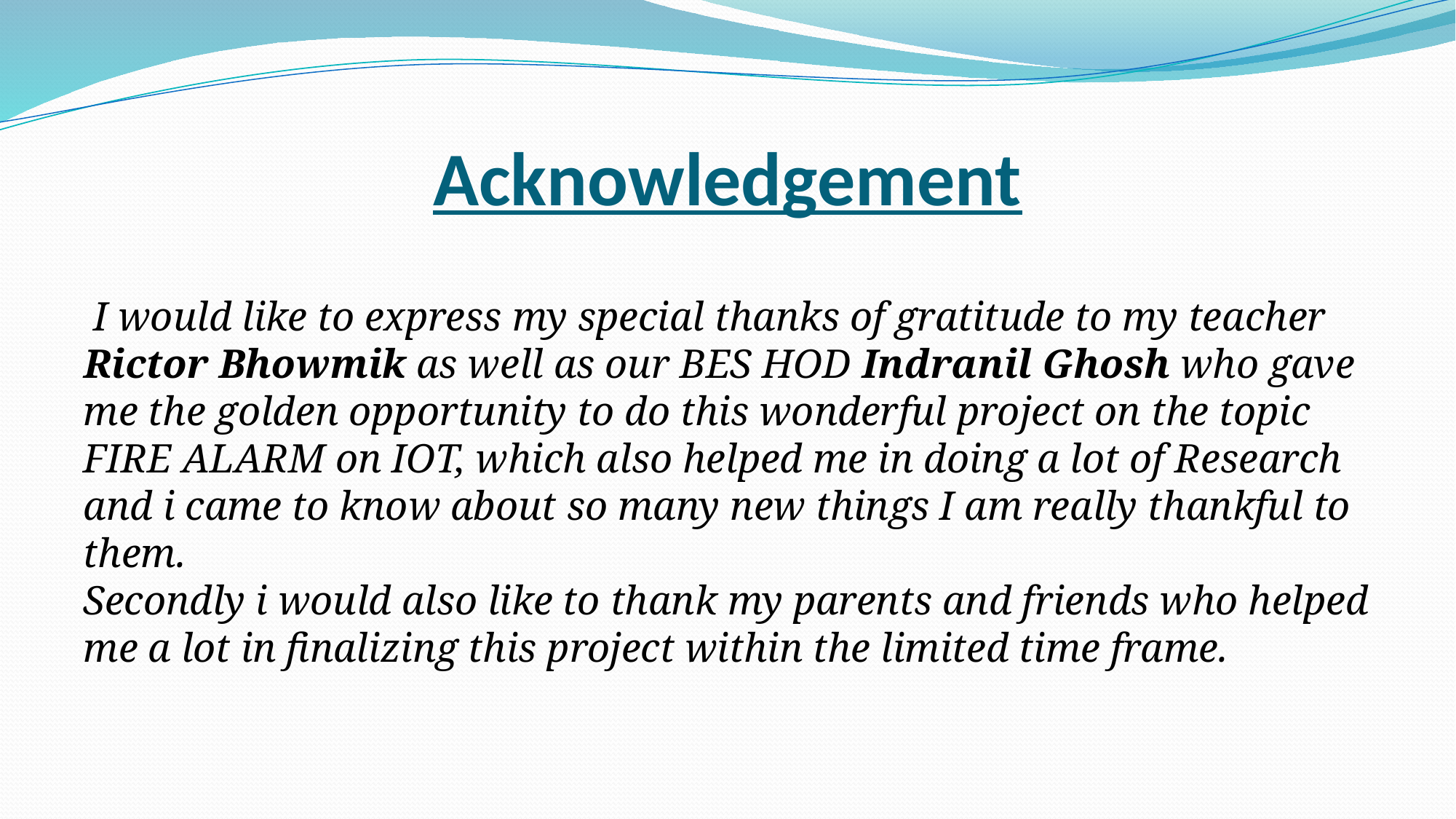

# Acknowledgement

 I would like to express my special thanks of gratitude to my teacher Rictor Bhowmik as well as our BES HOD Indranil Ghosh who gave me the golden opportunity to do this wonderful project on the topic FIRE ALARM on IOT, which also helped me in doing a lot of Research and i came to know about so many new things I am really thankful to them.
Secondly i would also like to thank my parents and friends who helped me a lot in finalizing this project within the limited time frame.